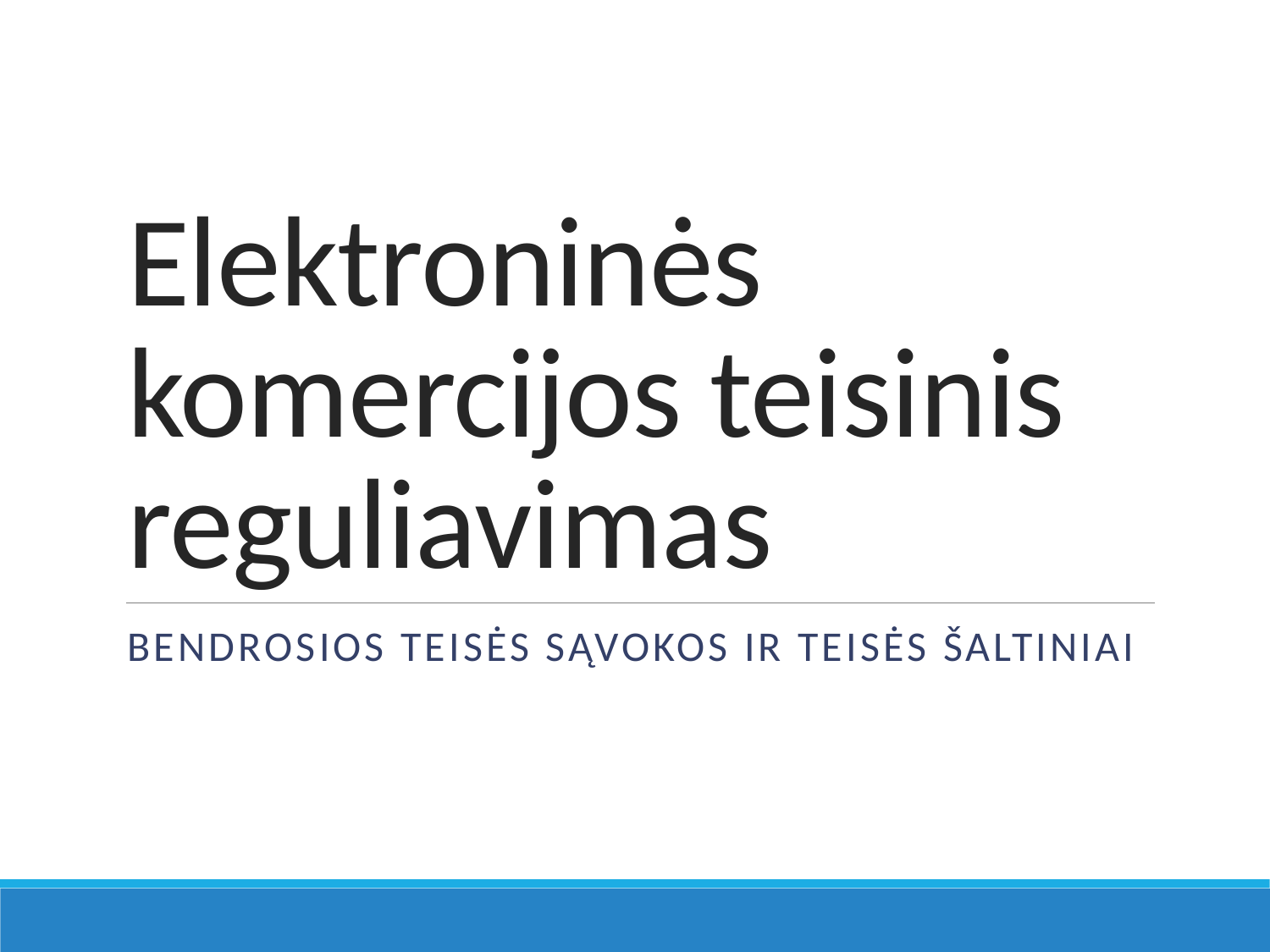

# Elektroninės komercijos teisinis reguliavimas
Bendrosios teisės sąvokos ir teisės šaltiniai